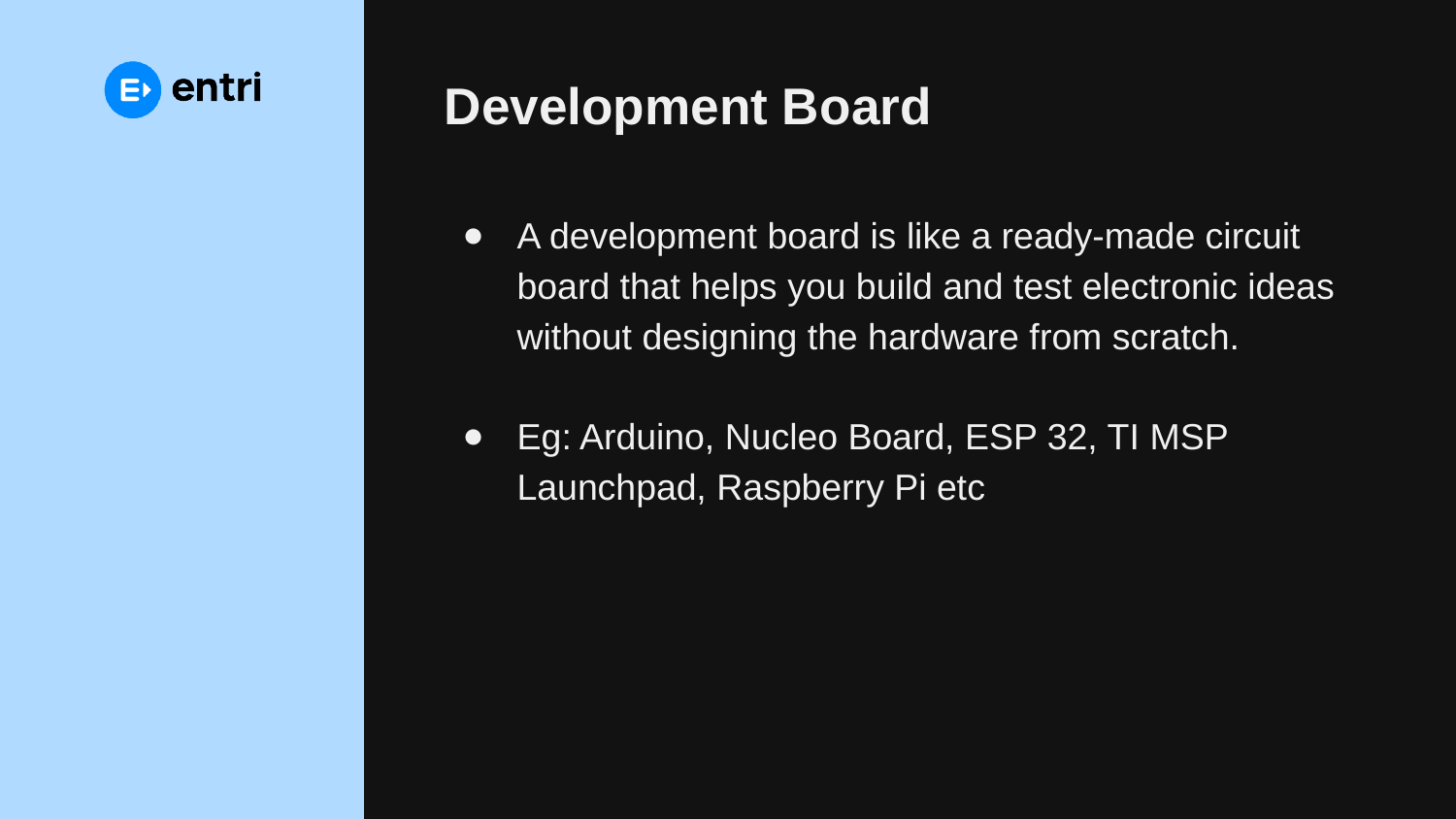

# Development Board
A development board is like a ready-made circuit board that helps you build and test electronic ideas without designing the hardware from scratch.

Eg: Arduino, Nucleo Board, ESP 32, TI MSP Launchpad, Raspberry Pi etc